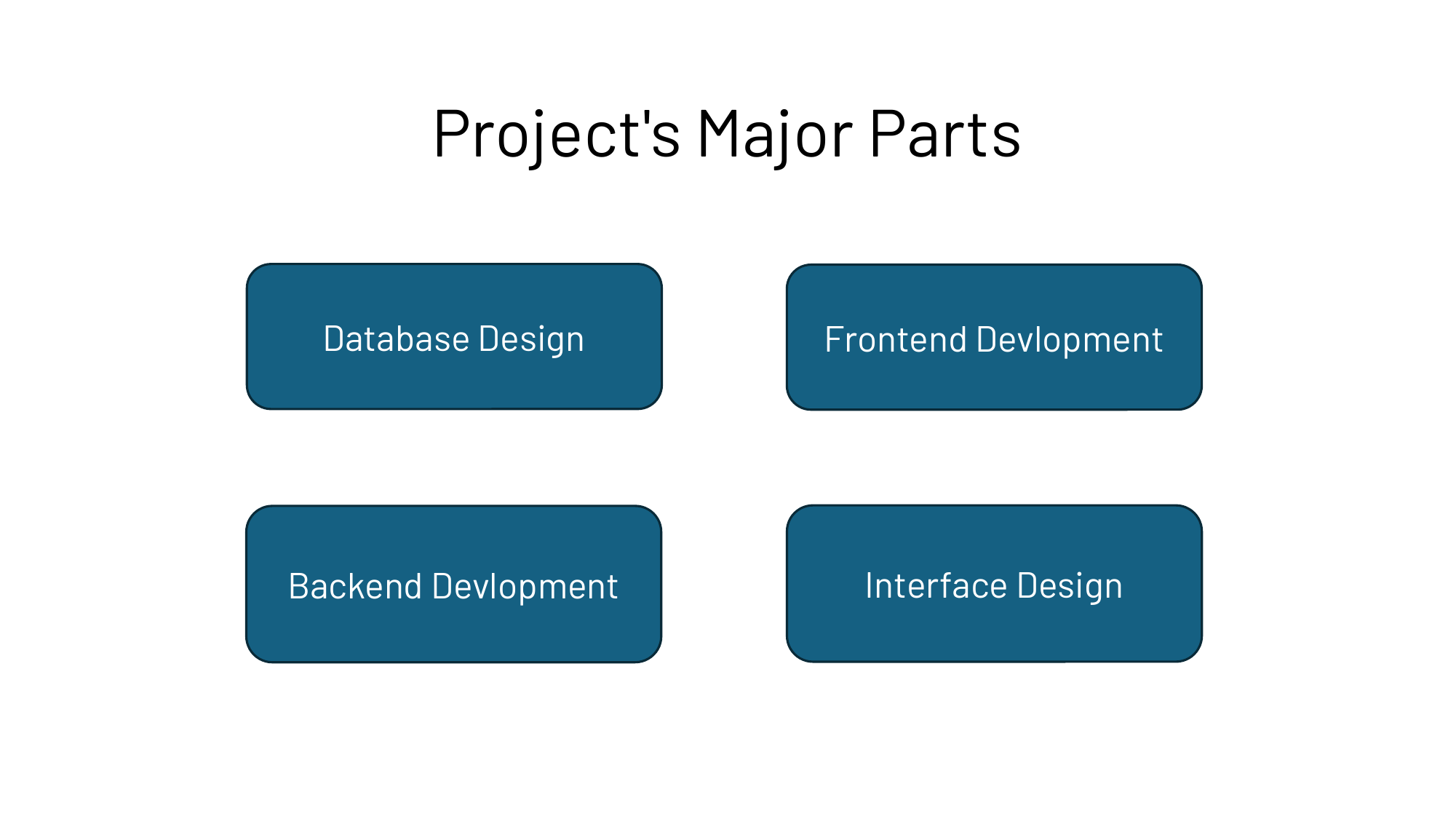

# Project's Major Parts
Database Design
Frontend Devlopment

Interface Design

Backend Devlopment